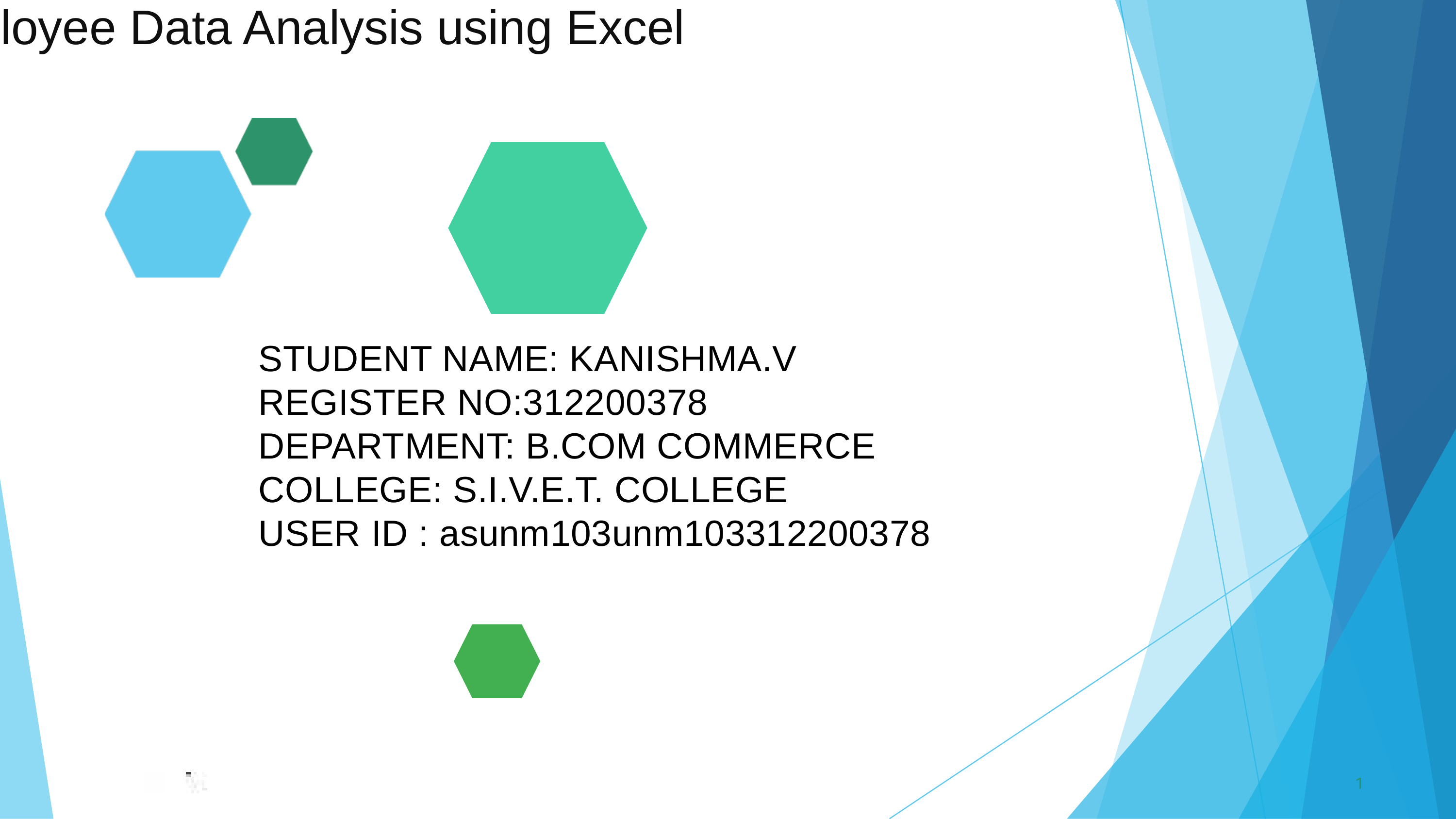

Employee Data Analysis using Excel

STUDENT NAME: KANISHMA.V
REGISTER NO:312200378
DEPARTMENT: B.COM COMMERCE
COLLEGE: S.I.V.E.T. COLLEGE
USER ID : asunm103unm103312200378

1